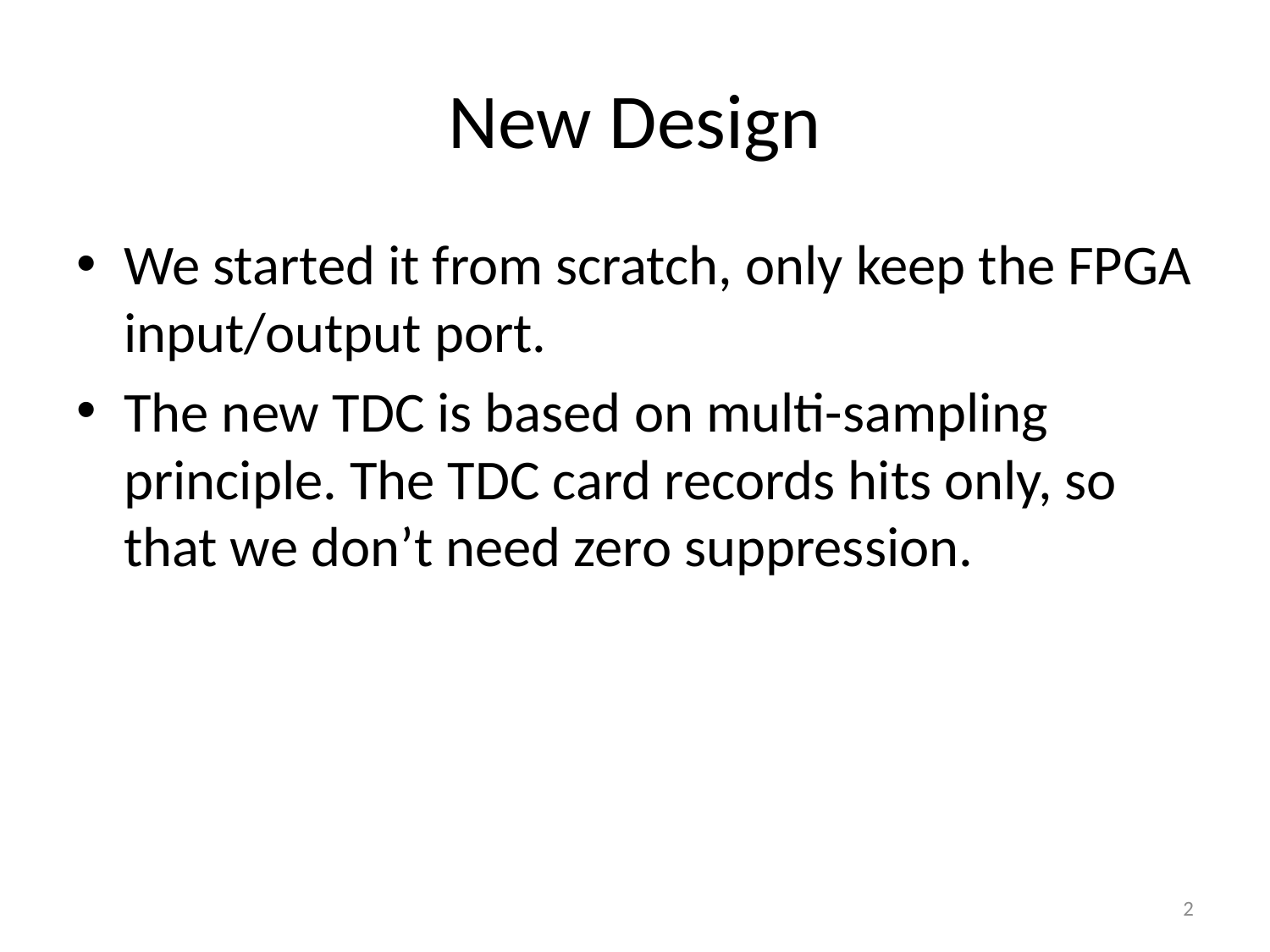

# New Design
We started it from scratch, only keep the FPGA input/output port.
The new TDC is based on multi-sampling principle. The TDC card records hits only, so that we don’t need zero suppression.

2